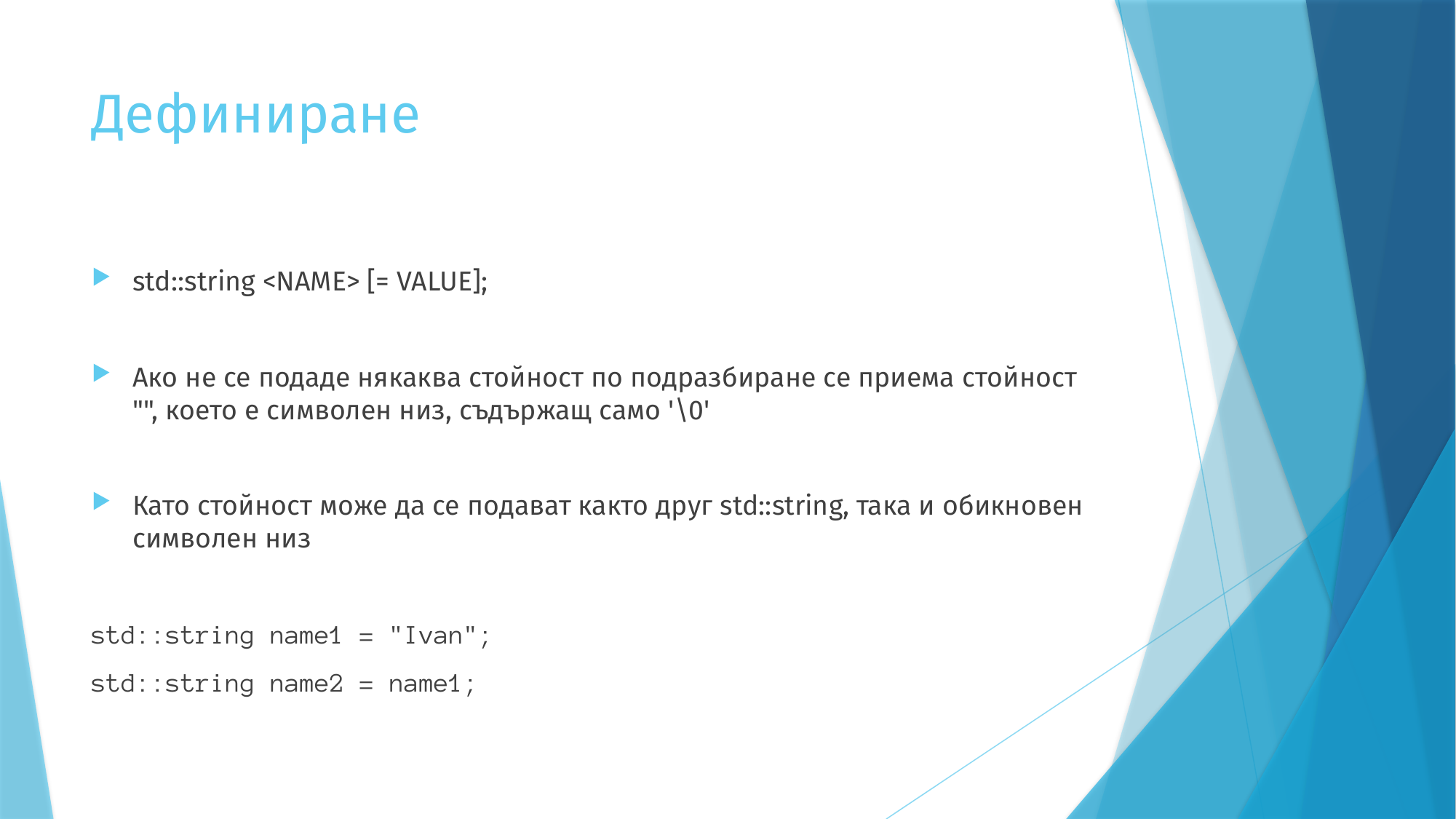

# Дефиниране
std::string <NAME> [= VALUE];

Ако не се подаде някаква стойност по подразбиране се приема стойност "", което е символен низ, съдържащ само '\0'

Като стойност може да се подават както друг std::string, така и обикновен символен низ

std::string name1 = "Ivan";
std::string name2 = name1;